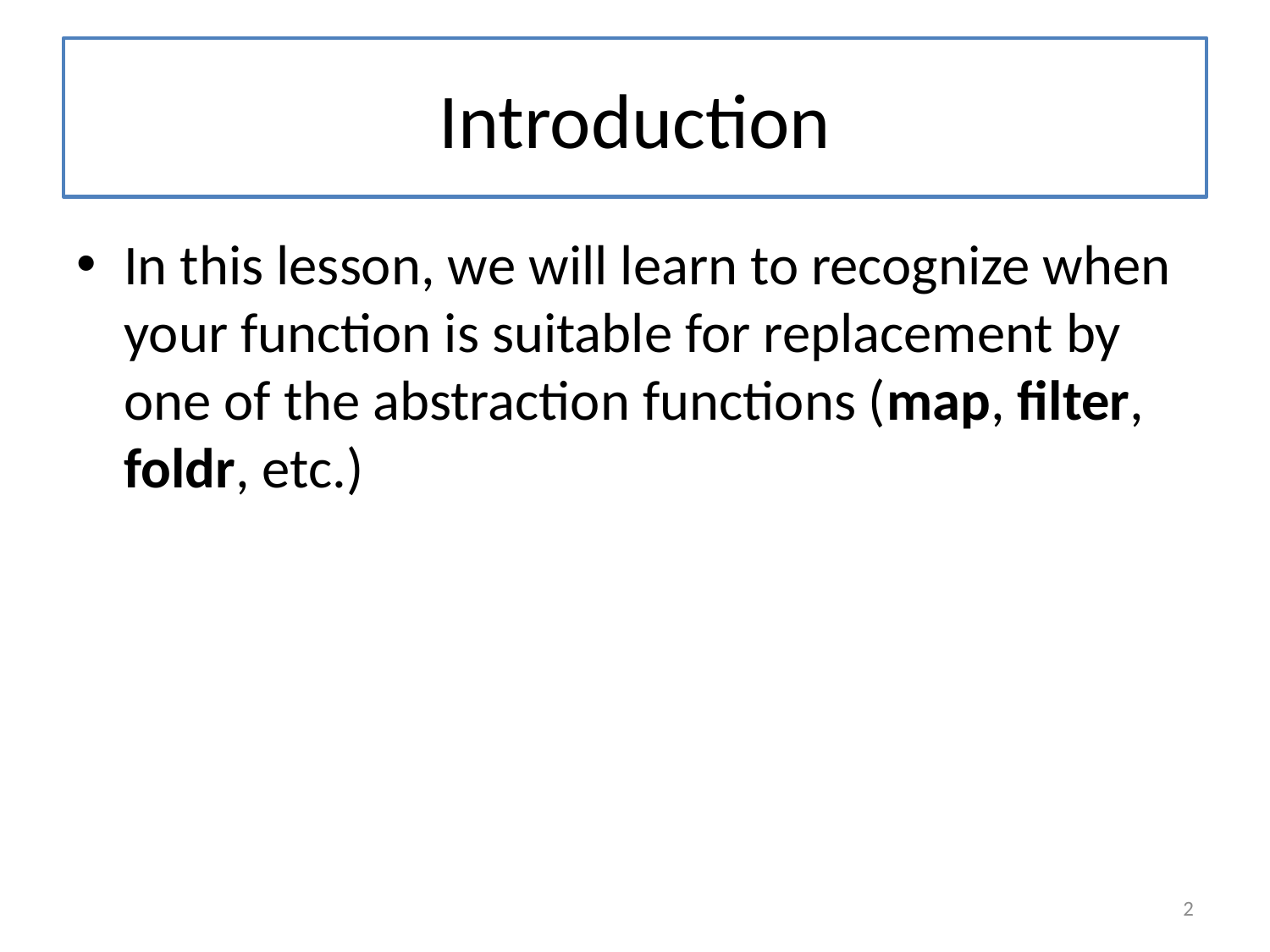

# Introduction
In this lesson, we will learn to recognize when your function is suitable for replacement by one of the abstraction functions (map, filter, foldr, etc.)
2